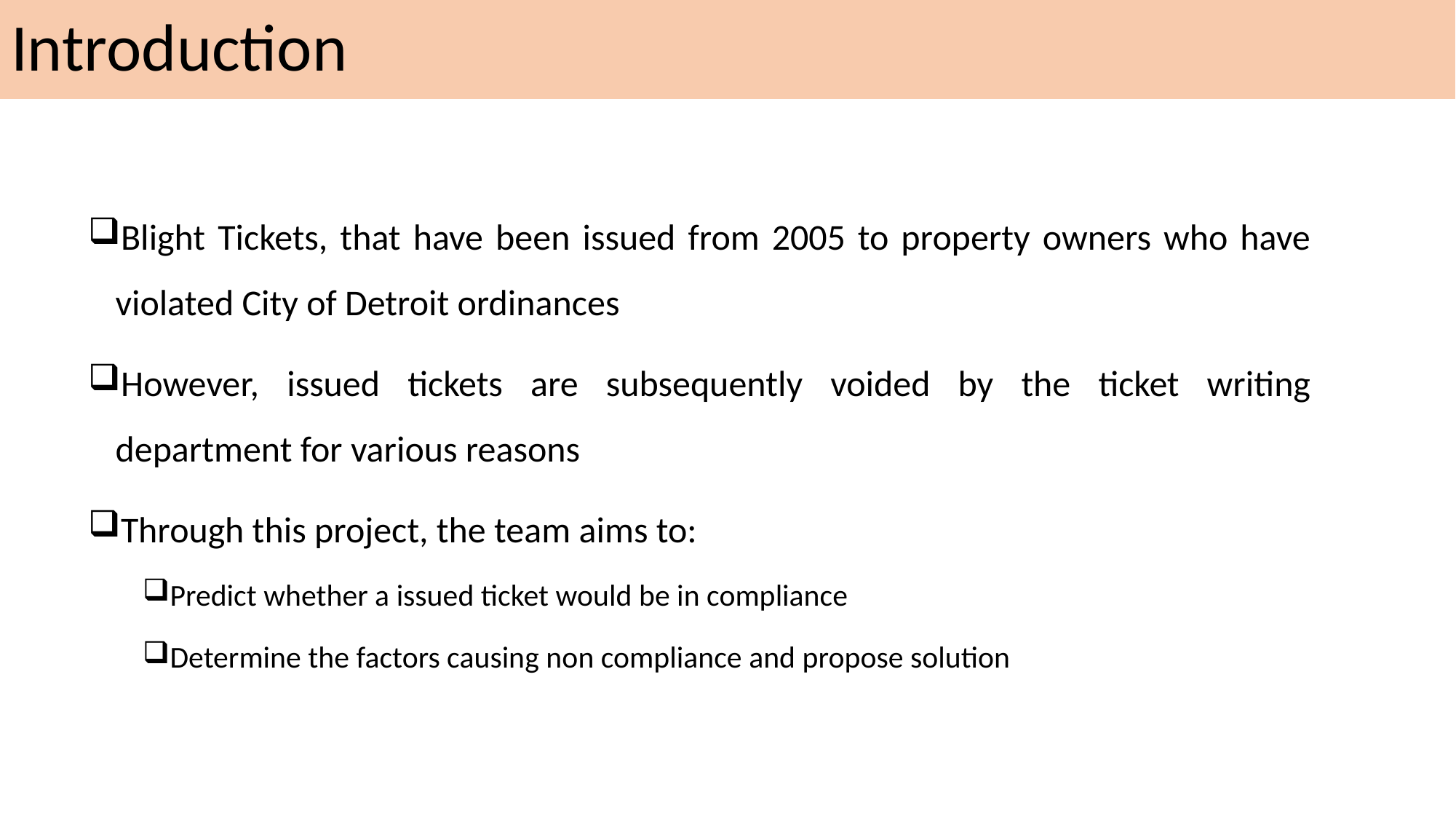

# Introduction
Introduction
Blight Tickets, that have been issued from 2005 to property owners who have violated City of Detroit ordinances
However, issued tickets are subsequently voided by the ticket writing department for various reasons
Through this project, the team aims to:
Predict whether a issued ticket would be in compliance
Determine the factors causing non compliance and propose solution